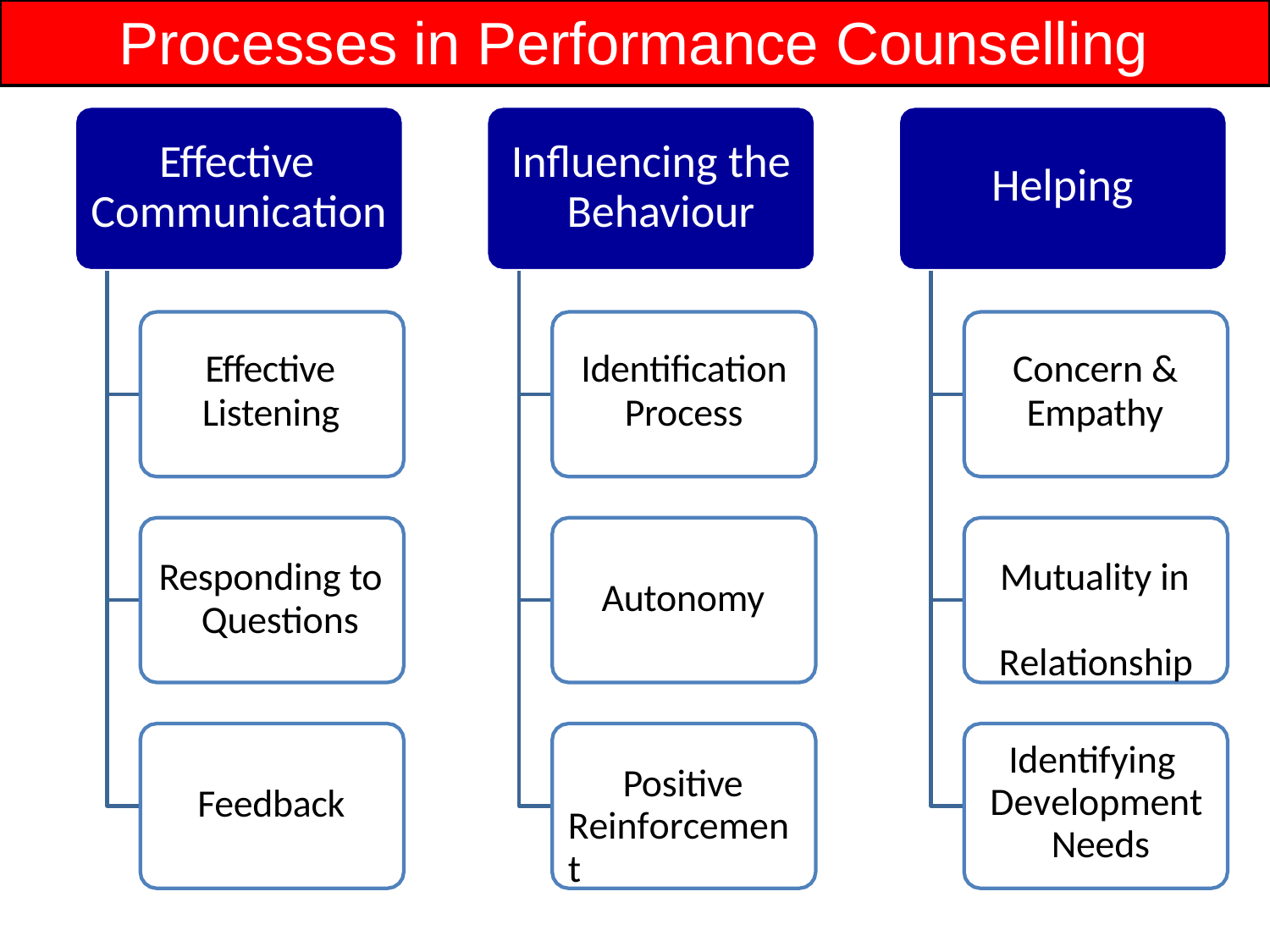

# Processes in Performance Counselling

Effective  Communication
Influencing the  Behaviour
Helping

Effective
Listening
Identification
Process
Concern &
Empathy
Responding to  Questions
Mutuality in  Relationship
Autonomy
Identifying  Development  Needs
Positive  Reinforcement
Feedback